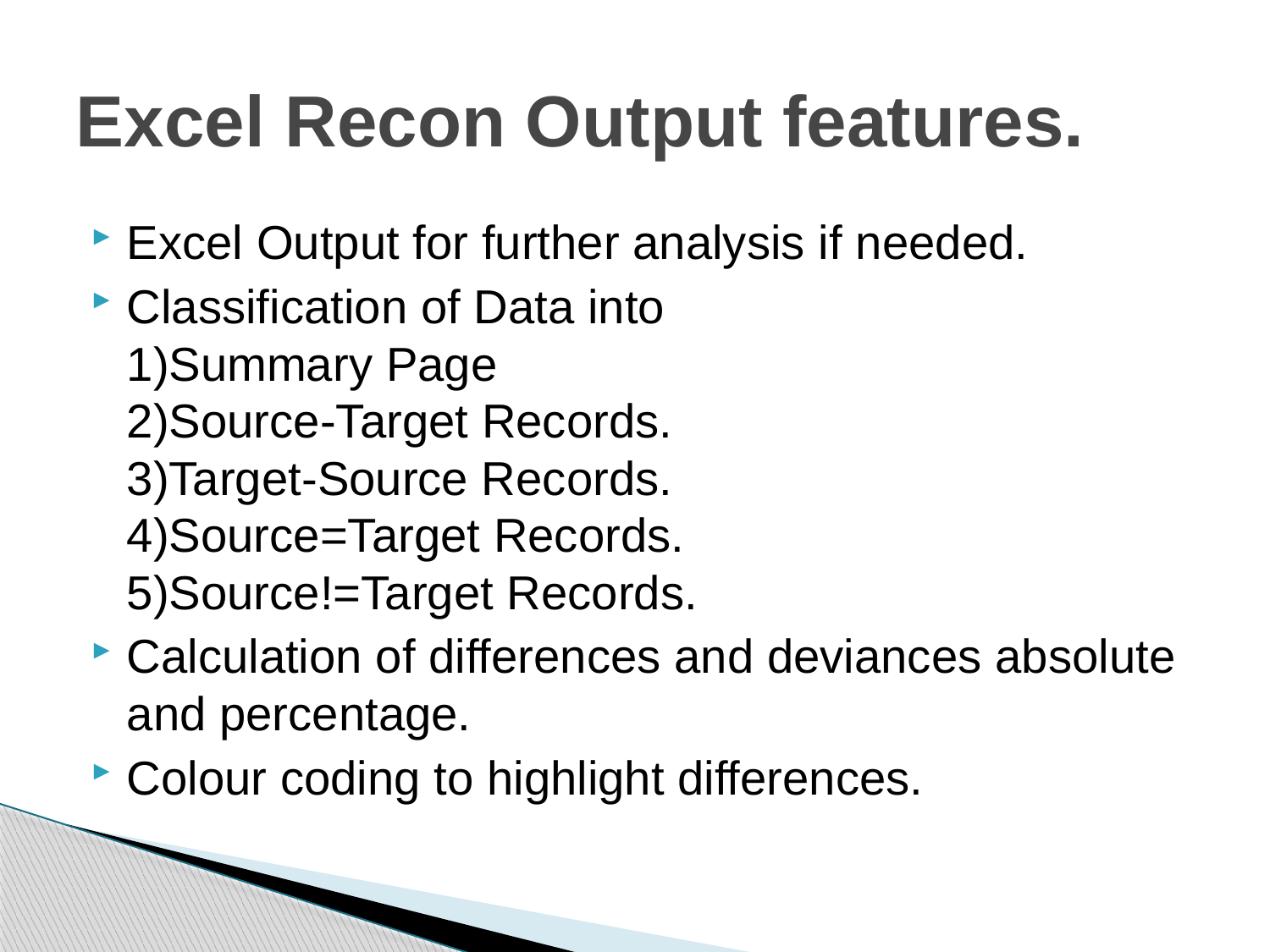

# Excel Recon Output features.
Excel Output for further analysis if needed.
Classification of Data into
1)Summary Page
2)Source-Target Records.
3)Target-Source Records.
4)Source=Target Records.
5)Source!=Target Records.
Calculation of differences and deviances absolute and percentage.
Colour coding to highlight differences.